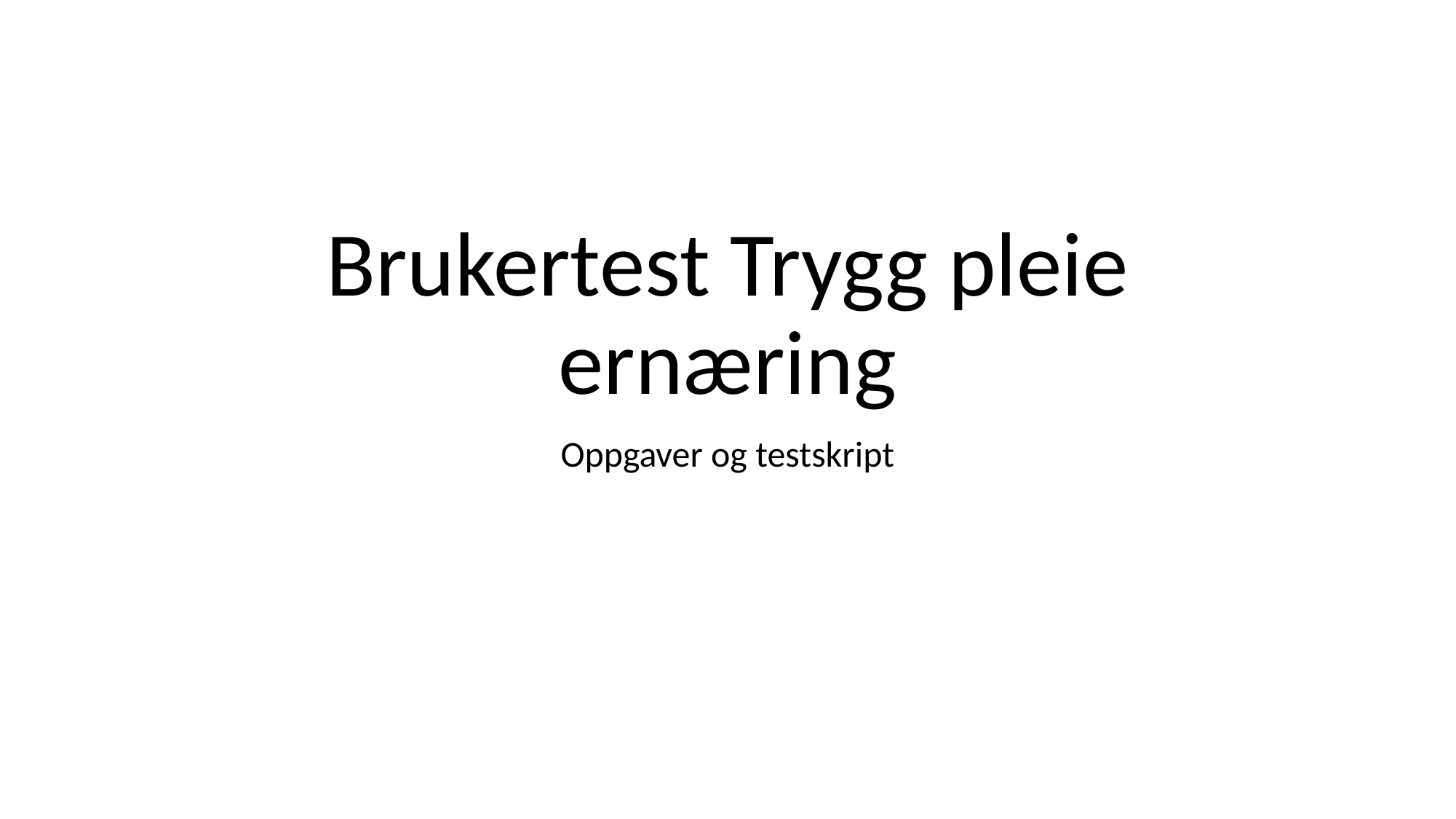

# Brukertest Trygg pleie ernæring
Oppgaver og testskript